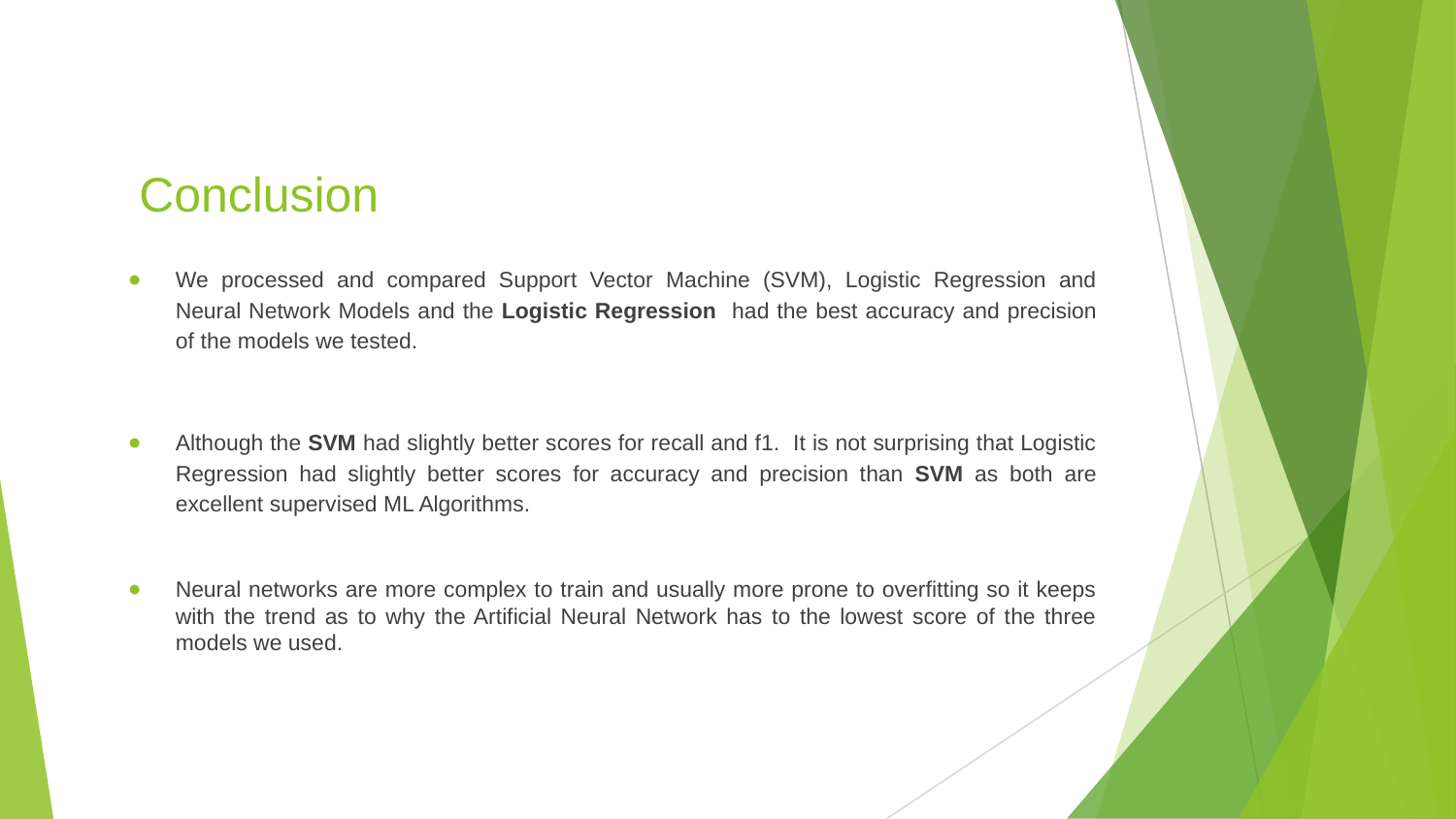

# Conclusion

We processed and compared Support Vector Machine (SVM), Logistic Regression and Neural Network Models and the Logistic Regression  had the best accuracy and precision of the models we tested.

Although the SVM had slightly better scores for recall and f1.  It is not surprising that Logistic Regression had slightly better scores for accuracy and precision than SVM as both are excellent supervised ML Algorithms.

Neural networks are more complex to train and usually more prone to overfitting so it keeps with the trend as to why the Artificial Neural Network has to the lowest score of the three models we used.